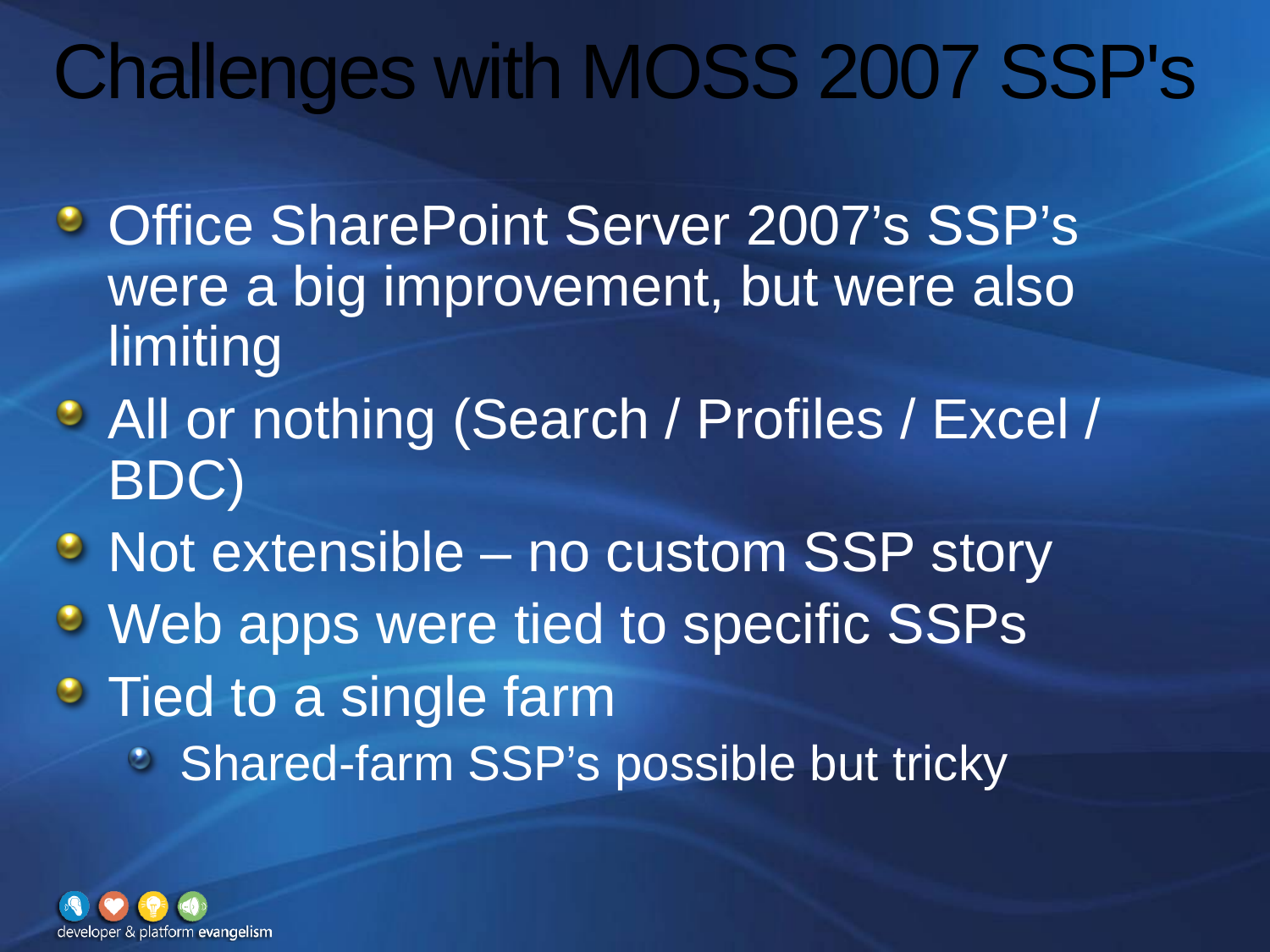

# Challenges with MOSS 2007 SSP's
Office SharePoint Server 2007’s SSP’s were a big improvement, but were also limiting
All or nothing (Search / Profiles / Excel / BDC)
Not extensible – no custom SSP story
Web apps were tied to specific SSPs
Tied to a single farm
Shared-farm SSP’s possible but tricky